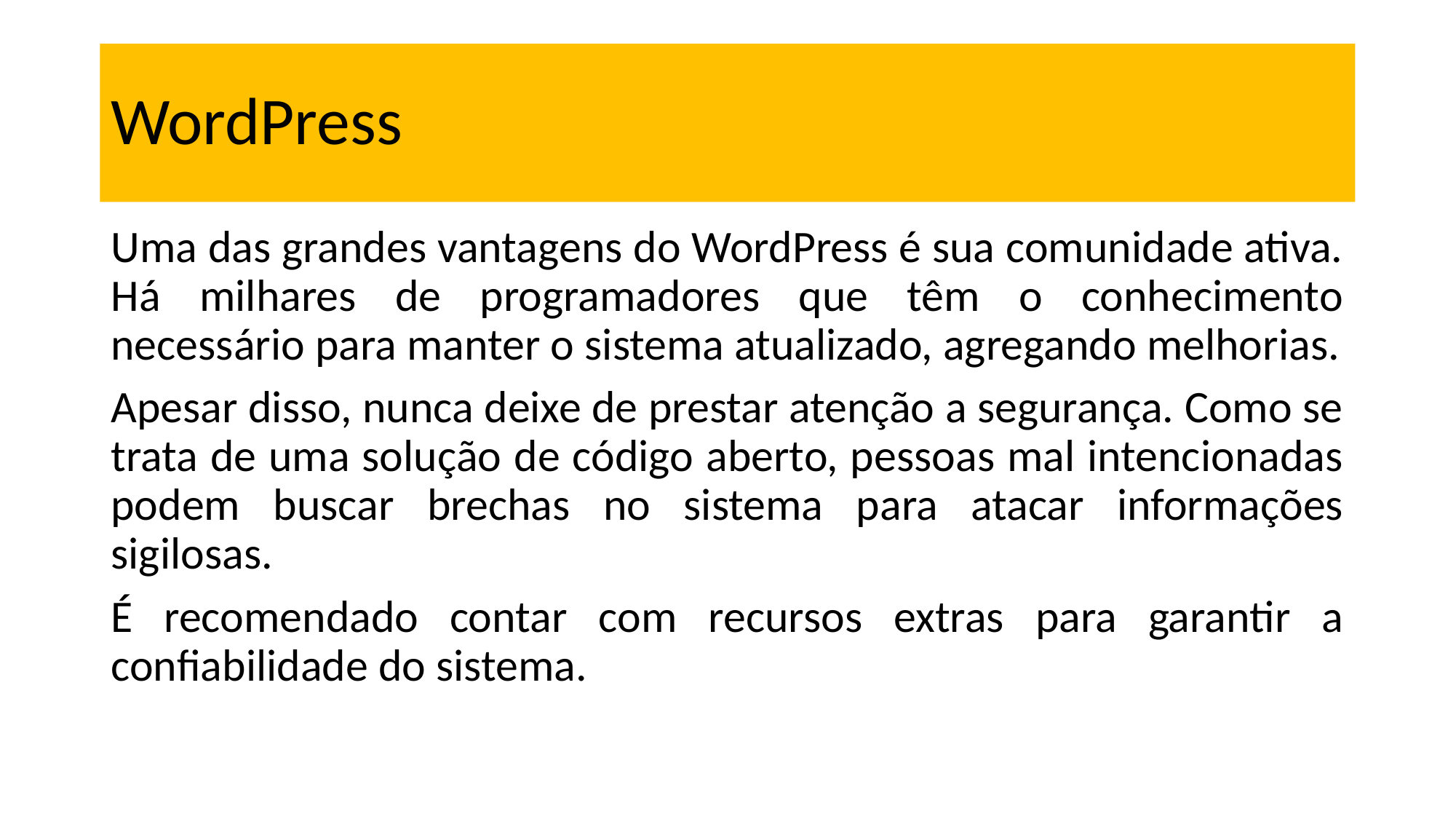

# WordPress
Uma das grandes vantagens do WordPress é sua comunidade ativa. Há milhares de programadores que têm o conhecimento necessário para manter o sistema atualizado, agregando melhorias.
Apesar disso, nunca deixe de prestar atenção a segurança. Como se trata de uma solução de código aberto, pessoas mal intencionadas podem buscar brechas no sistema para atacar informações sigilosas.
É recomendado contar com recursos extras para garantir a confiabilidade do sistema.